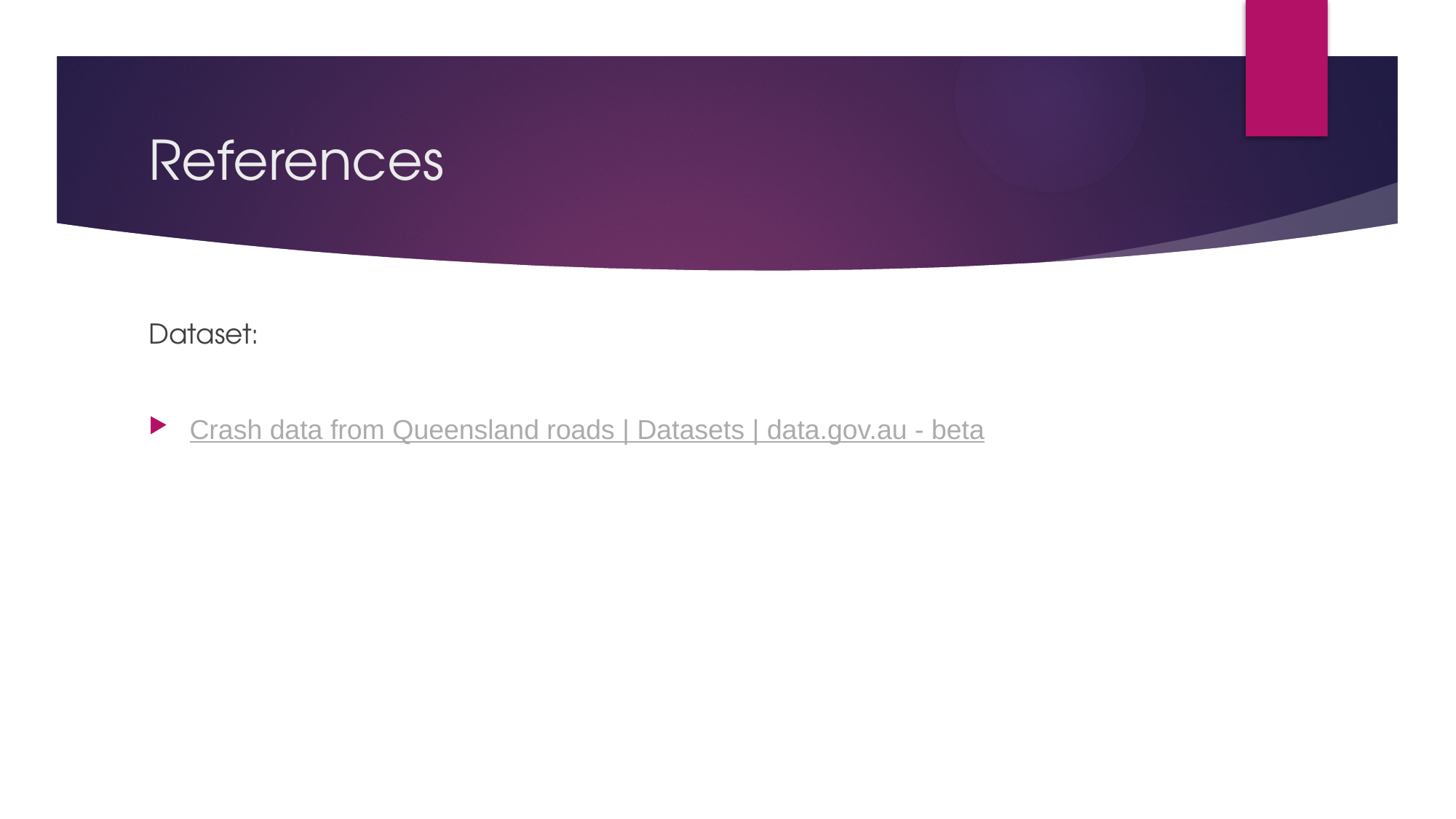

# References
Dataset:

Crash data from Queensland roads | Datasets | data.gov.au - beta